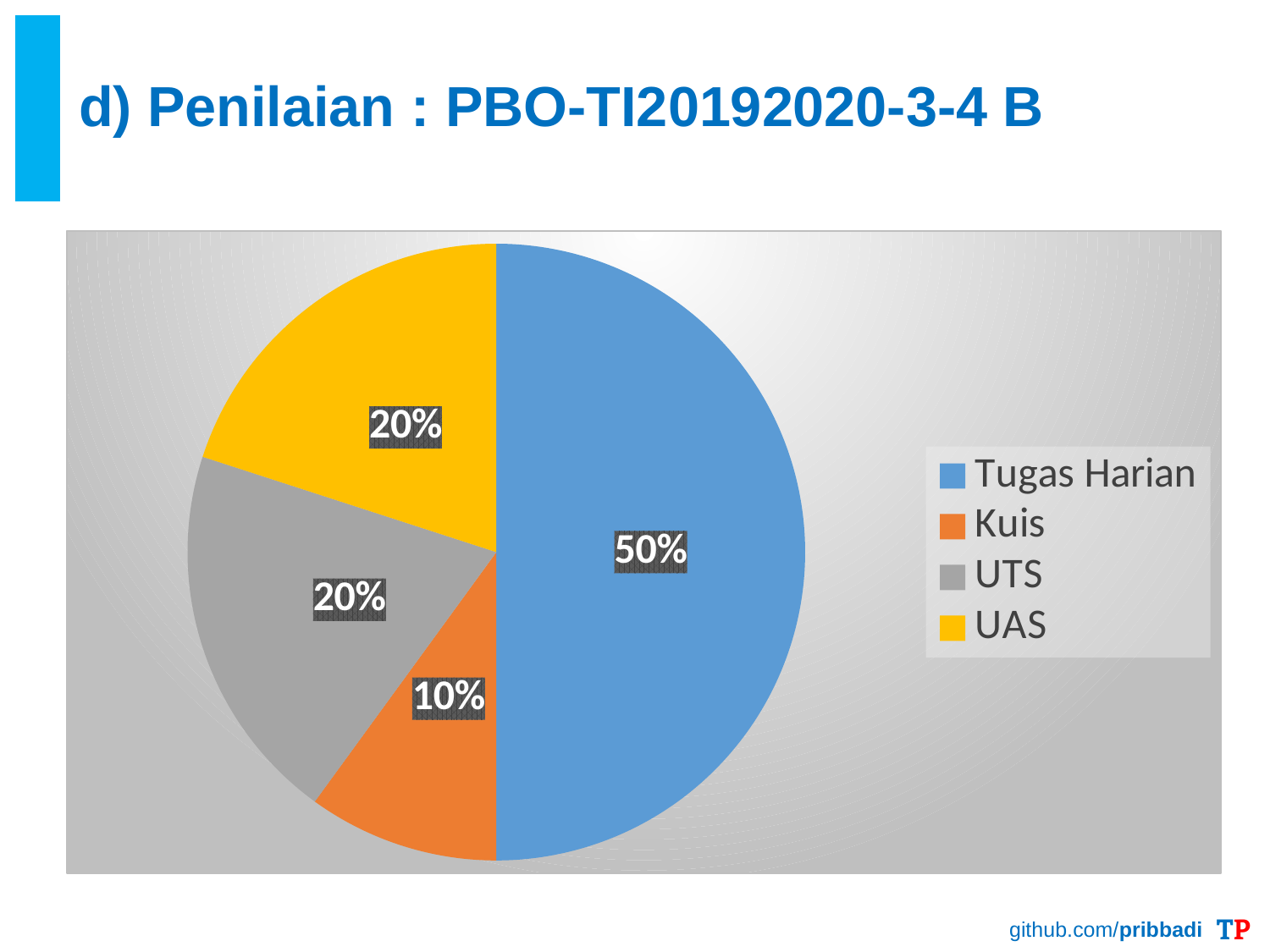

# d) Penilaian : PBO-TI20192020-3-4 B

### Chart

| Category |  |
|---|---|
| Tugas Harian | 5.0 |
| Kuis | 1.0 |
| UTS | 2.0 |
| UAS | 2.0 |